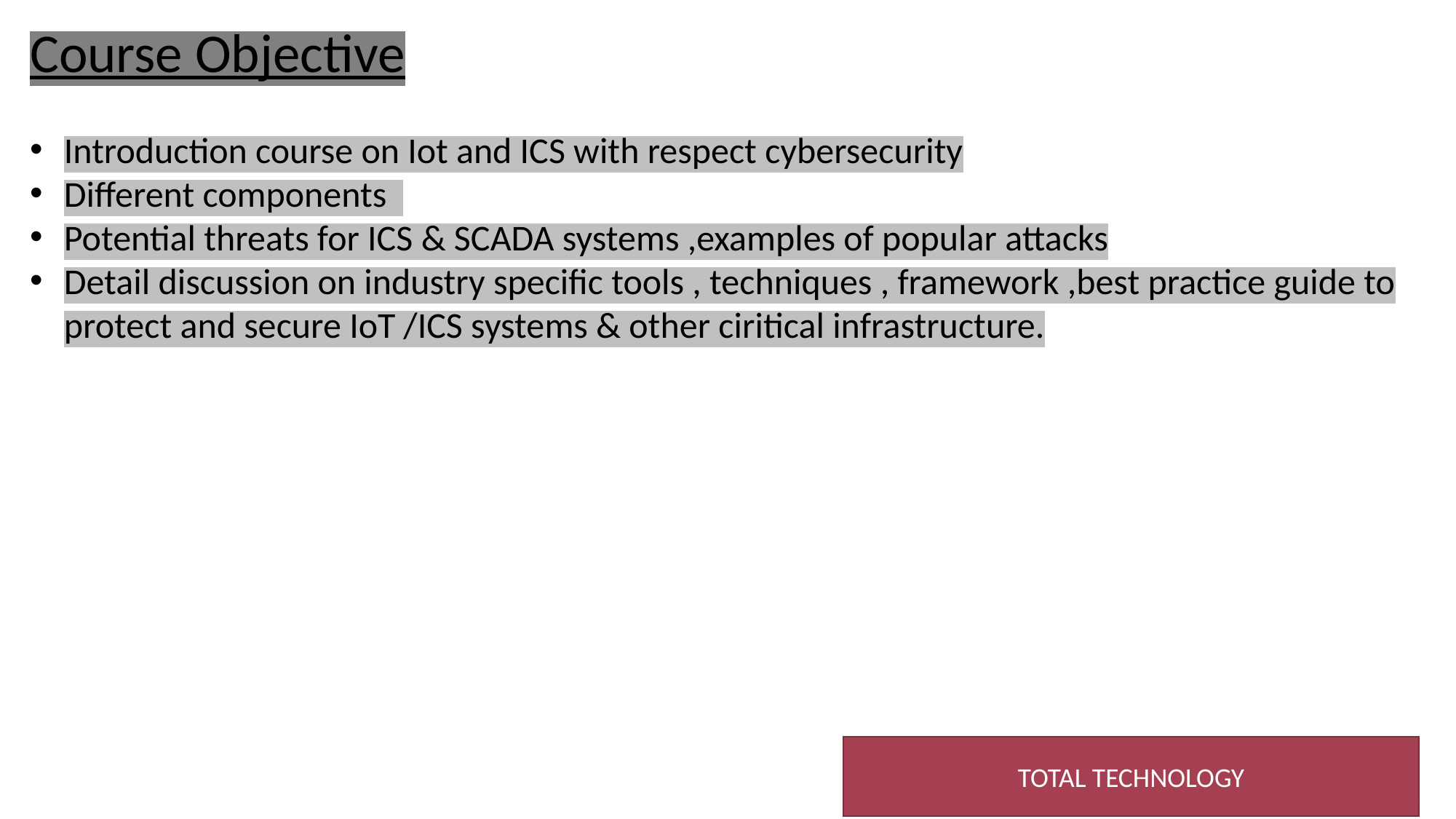

Course Objective

Introduction course on Iot and ICS with respect cybersecurity
Different components
Potential threats for ICS & SCADA systems ,examples of popular attacks
Detail discussion on industry specific tools , techniques , framework ,best practice guide to protect and secure IoT /ICS systems & other ciritical infrastructure.

TOTAL TECHNOLOGY
3